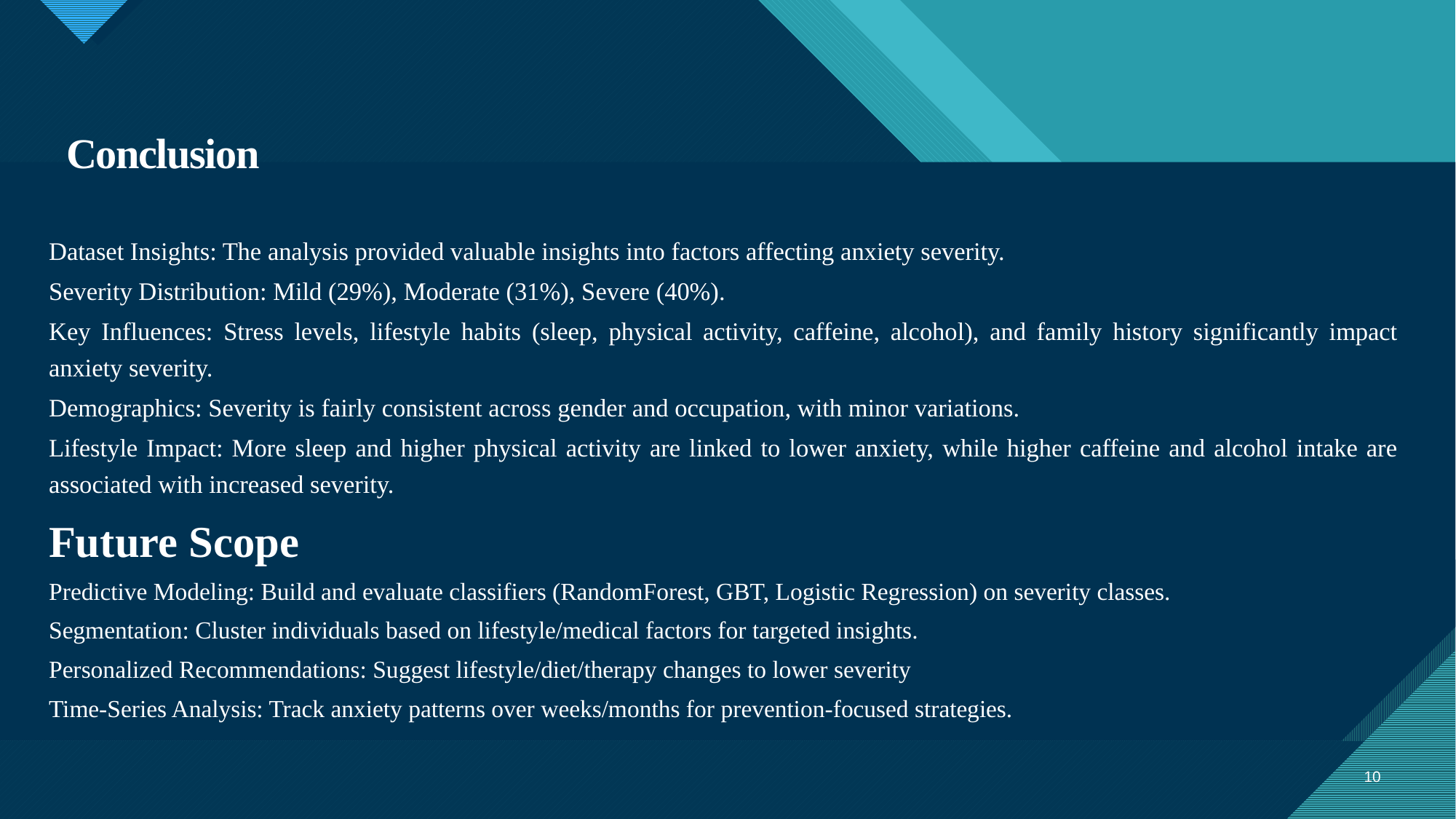

# Conclusion
Dataset Insights: The analysis provided valuable insights into factors affecting anxiety severity.
Severity Distribution: Mild (29%), Moderate (31%), Severe (40%).
Key Influences: Stress levels, lifestyle habits (sleep, physical activity, caffeine, alcohol), and family history significantly impact anxiety severity.
Demographics: Severity is fairly consistent across gender and occupation, with minor variations.
Lifestyle Impact: More sleep and higher physical activity are linked to lower anxiety, while higher caffeine and alcohol intake are associated with increased severity.
Future Scope
Predictive Modeling: Build and evaluate classifiers (RandomForest, GBT, Logistic Regression) on severity classes.
Segmentation: Cluster individuals based on lifestyle/medical factors for targeted insights.
Personalized Recommendations: Suggest lifestyle/diet/therapy changes to lower severity
Time-Series Analysis: Track anxiety patterns over weeks/months for prevention-focused strategies.

10